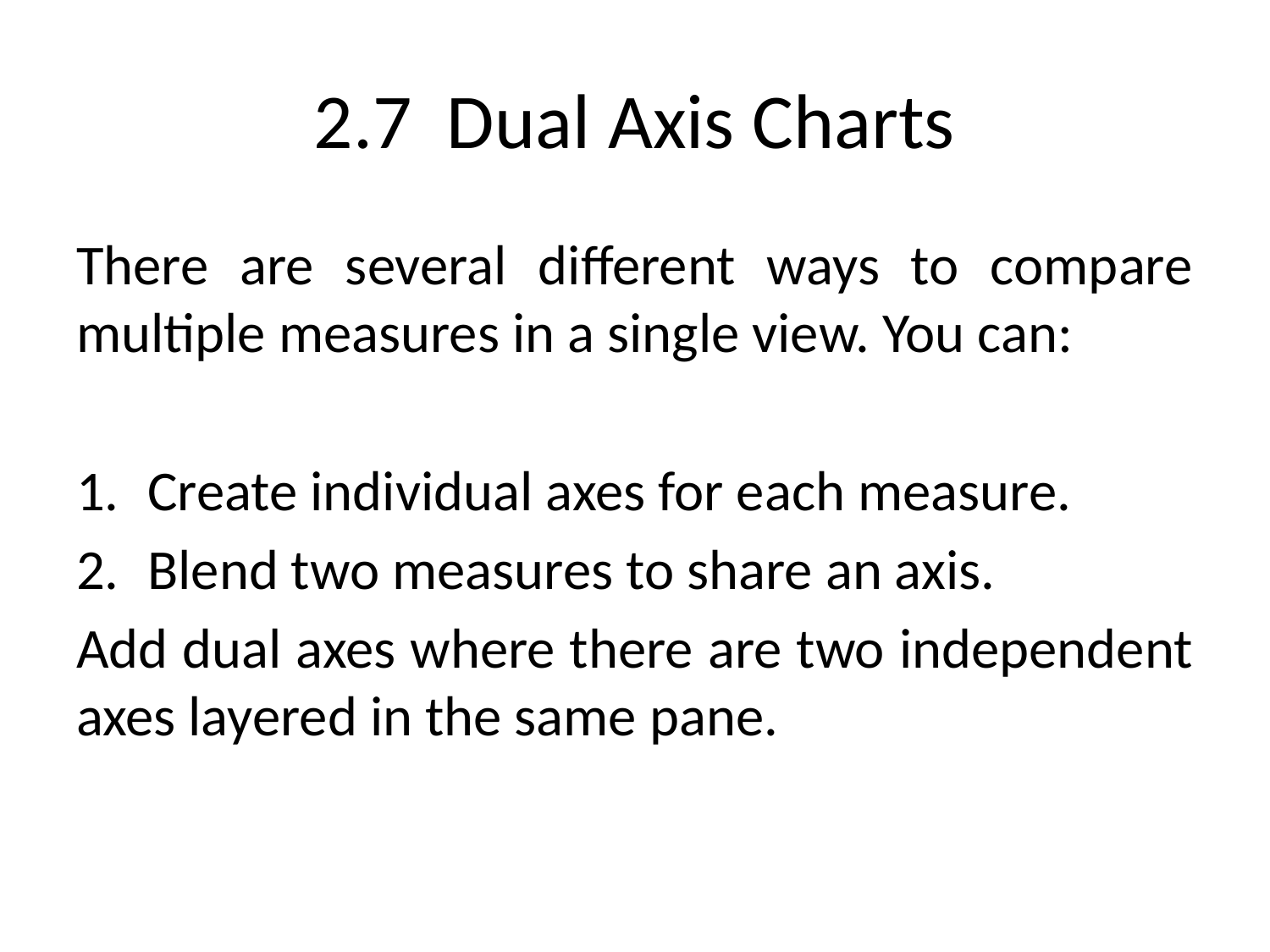

# 2.7  Dual Axis Charts
There are several different ways to compare multiple measures in a single view. You can:

Create individual axes for each measure.
Blend two measures to share an axis.
Add dual axes where there are two independent axes layered in the same pane.